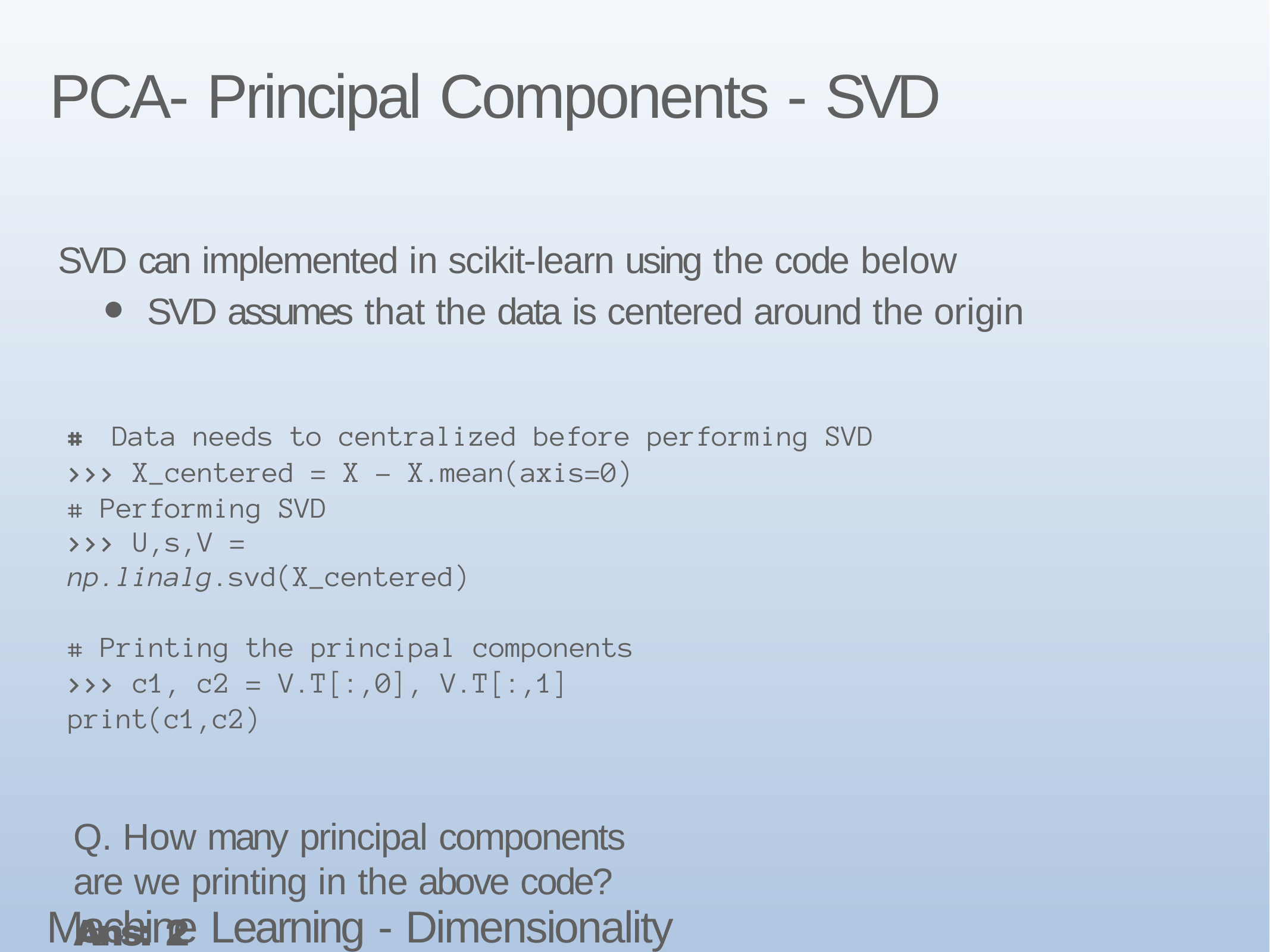

# PCA- Principal Components - SVD
SVD can implemented in scikit-learn using the code below
SVD assumes that the data is centered around the origin

#	Data needs to centralized before performing SVD
>>> X_centered = X - X.mean(axis=0) # Performing SVD
>>> U,s,V = np.linalg.svd(X_centered)

# Printing the principal components
>>> c1, c2 = V.T[:,0], V.T[:,1]
print(c1,c2)

Q. How many principal components are we printing in the above code?
Ans: 2
Machine Learning - Dimensionality Reduction